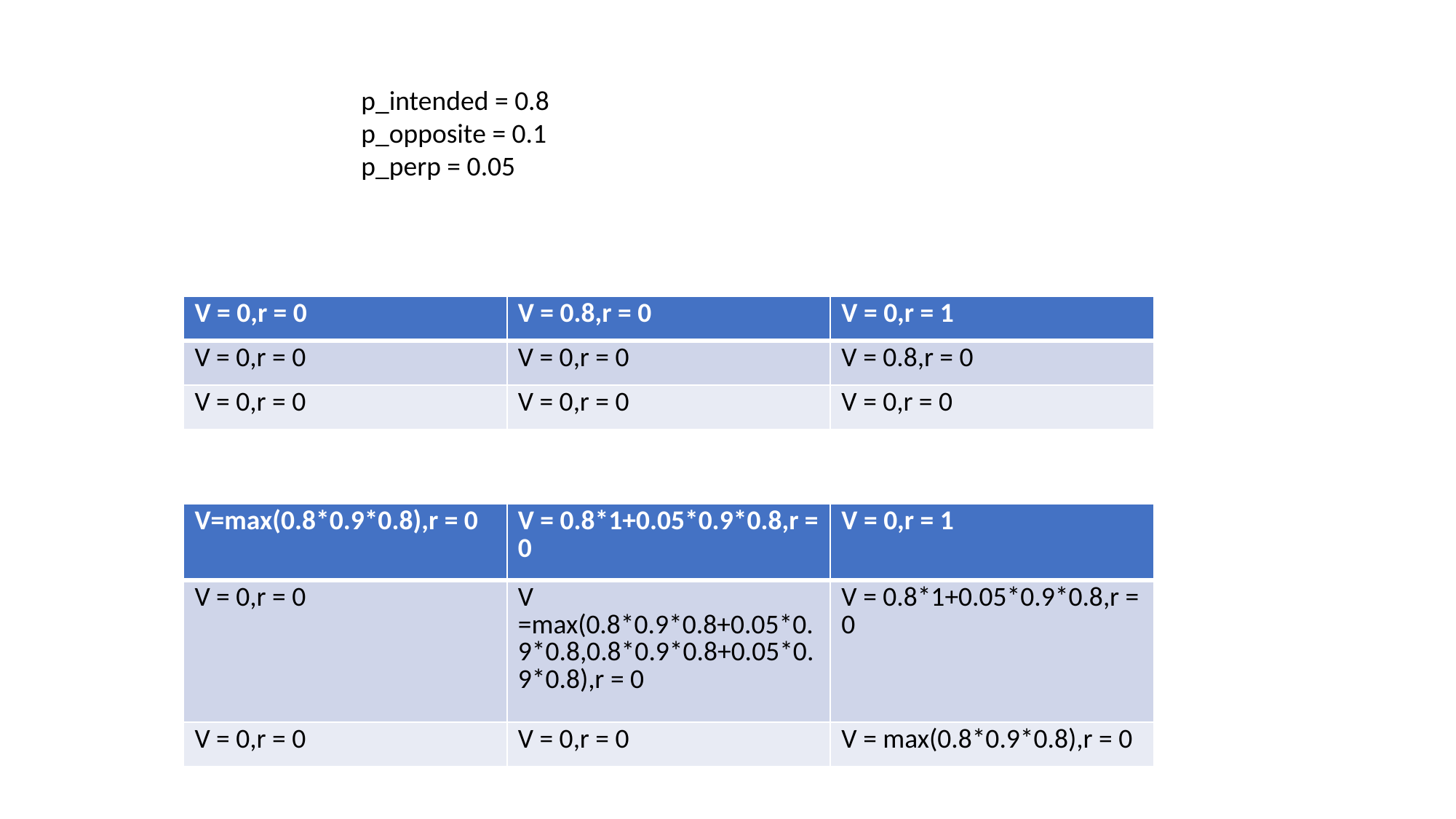

p_intended = 0.8
p_opposite = 0.1
p_perp = 0.05
| V = 0,r = 0 | V = 0.8,r = 0 | V = 0,r = 1 |
| --- | --- | --- |
| V = 0,r = 0 | V = 0,r = 0 | V = 0.8,r = 0 |
| V = 0,r = 0 | V = 0,r = 0 | V = 0,r = 0 |
| V=max(0.8\*0.9\*0.8),r = 0 | V = 0.8\*1+0.05\*0.9\*0.8,r = 0 | V = 0,r = 1 |
| --- | --- | --- |
| V = 0,r = 0 | V =max(0.8\*0.9\*0.8+0.05\*0.9\*0.8,0.8\*0.9\*0.8+0.05\*0.9\*0.8),r = 0 | V = 0.8\*1+0.05\*0.9\*0.8,r = 0 |
| V = 0,r = 0 | V = 0,r = 0 | V = max(0.8\*0.9\*0.8),r = 0 |